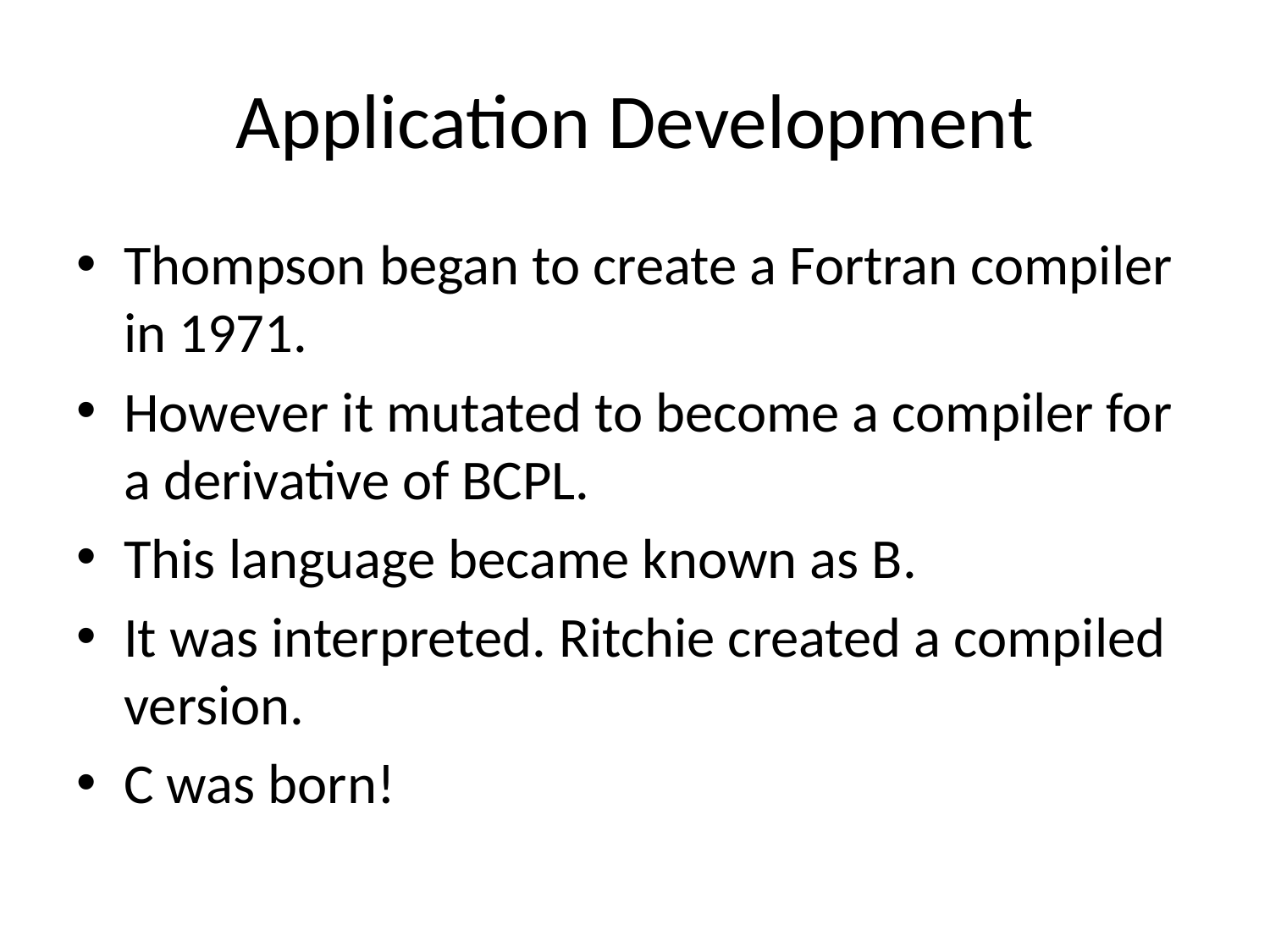

# Application Development
Thompson began to create a Fortran compiler in 1971.
However it mutated to become a compiler for a derivative of BCPL.
This language became known as B.
It was interpreted. Ritchie created a compiled version.
C was born!